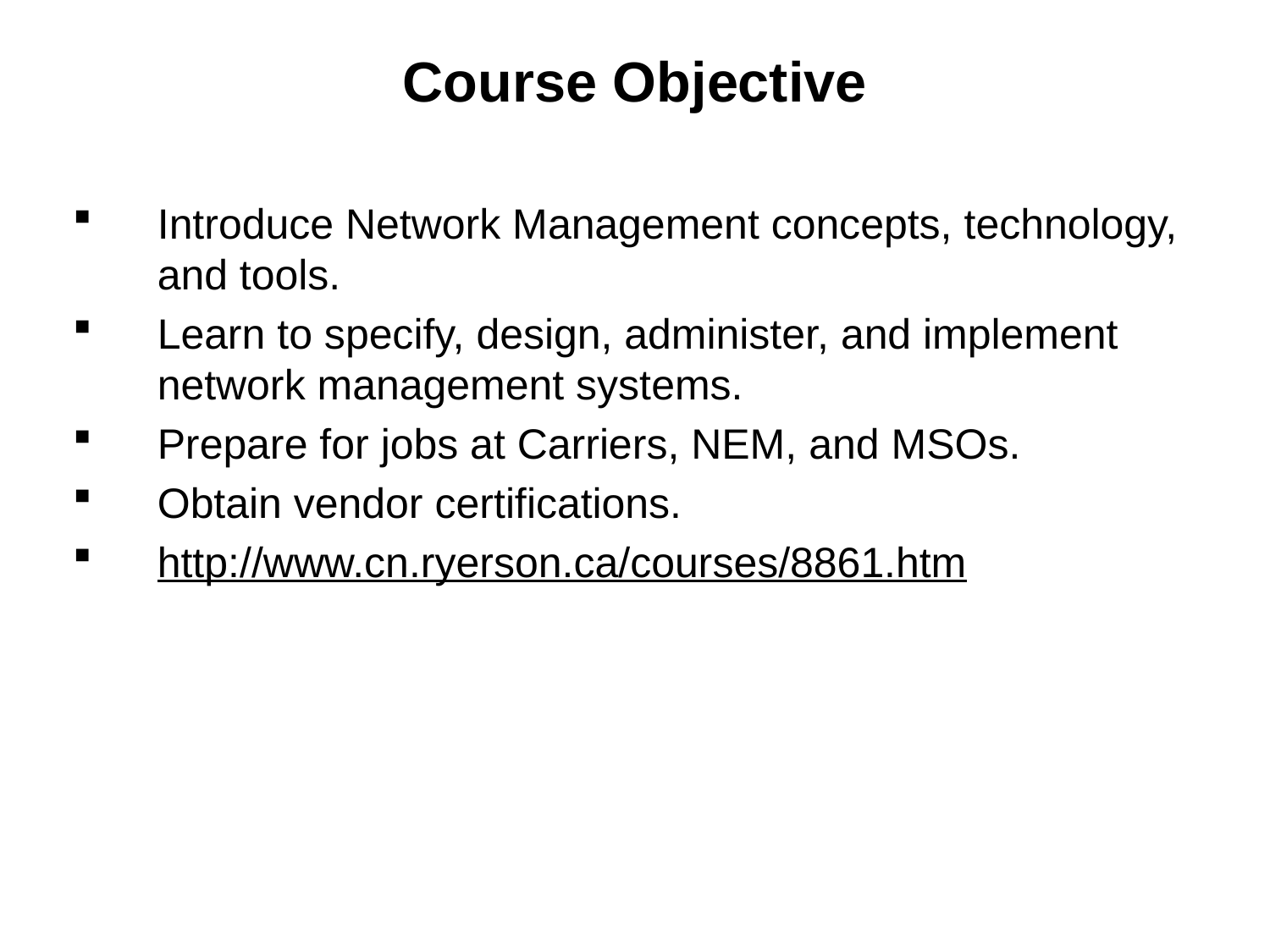

# Course Objective
Introduce Network Management concepts, technology, and tools.
Learn to specify, design, administer, and implement network management systems.
Prepare for jobs at Carriers, NEM, and MSOs.
Obtain vendor certifications.
http://www.cn.ryerson.ca/courses/8861.htm